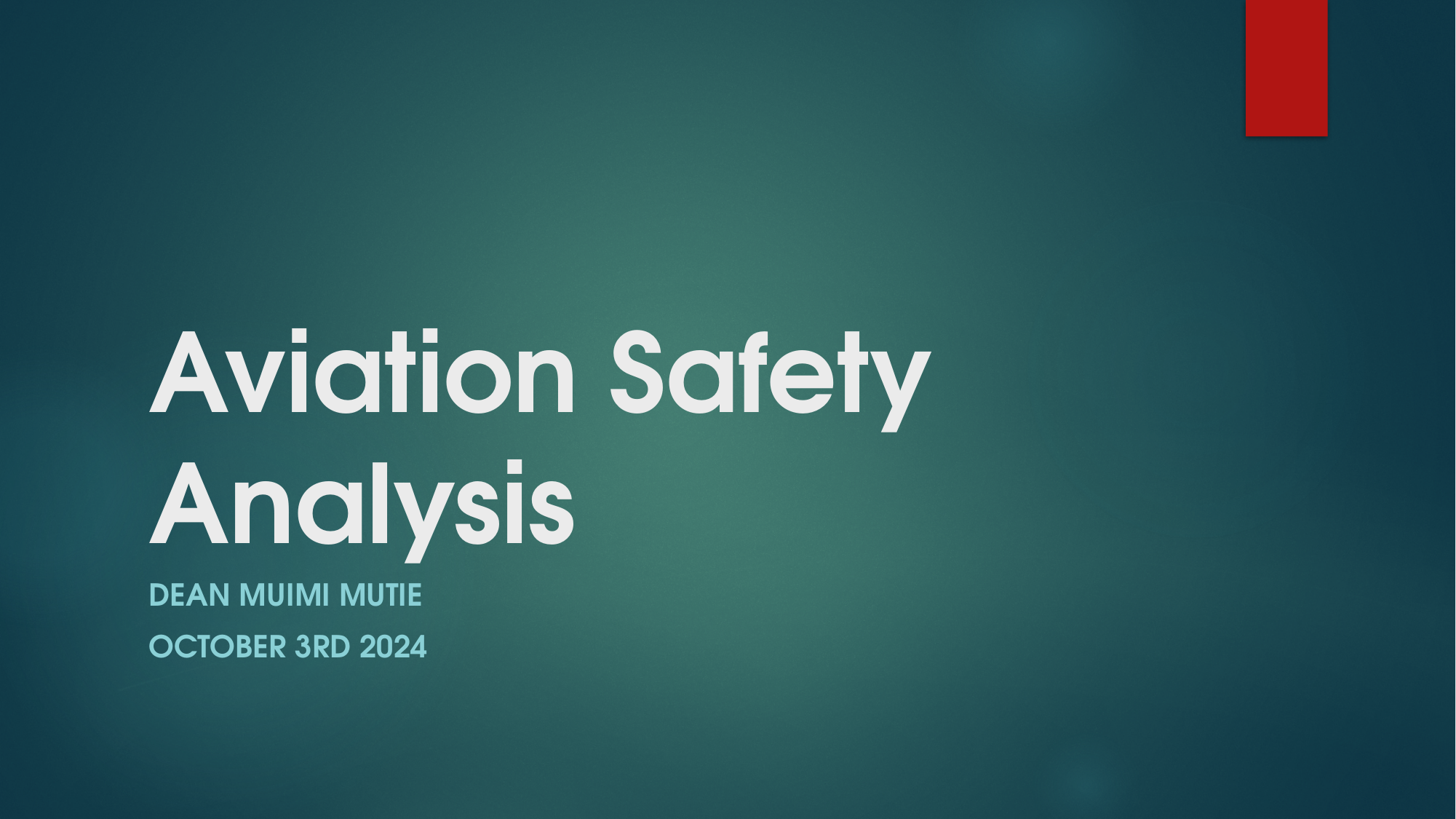

# Aviation Safety Analysis
Dean Muimi Mutie
October 3rd 2024